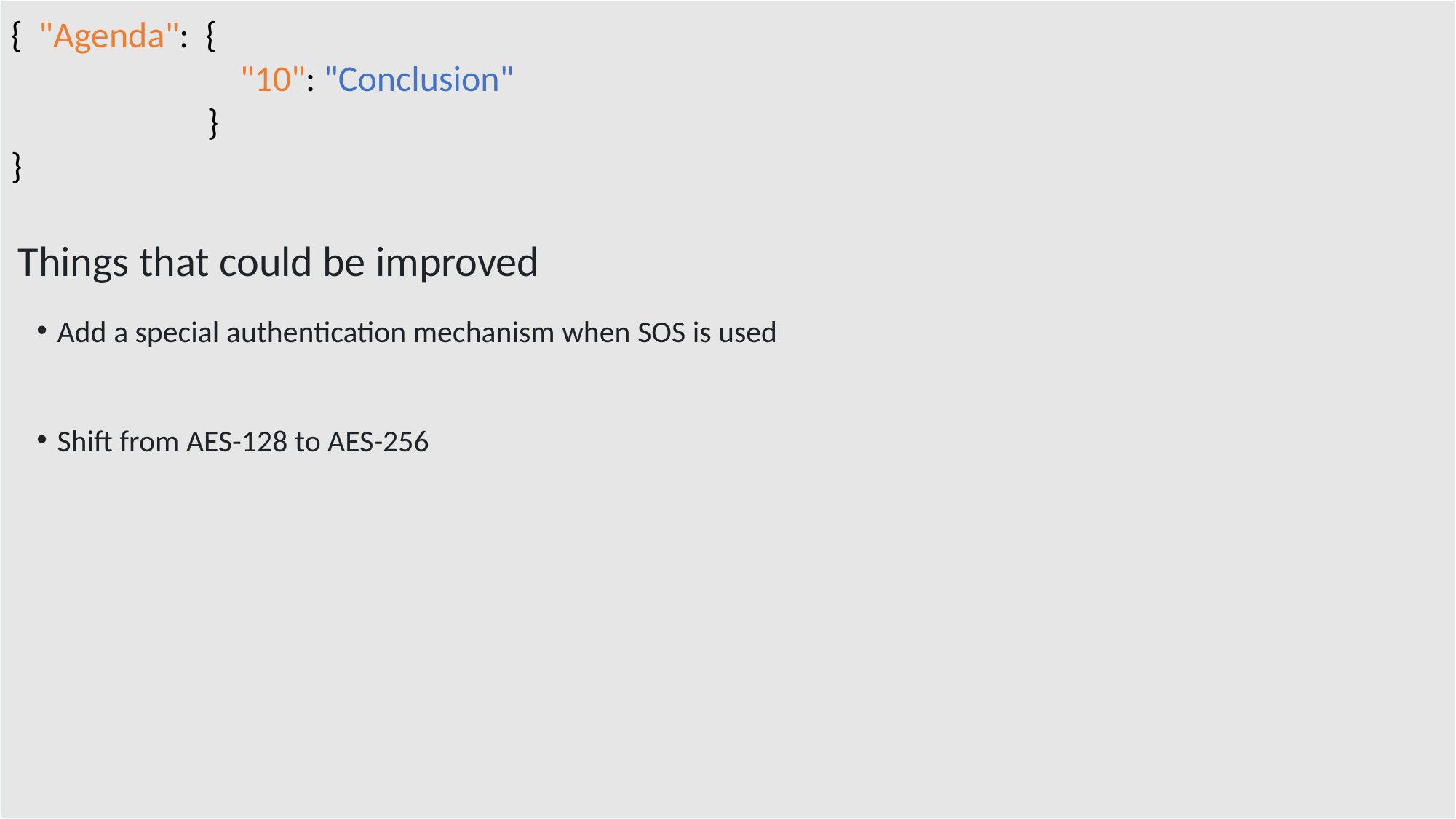

{  "Agenda":  {
                            "10": "Conclusion"
                        }
}
Things that could be improved

Add a special authentication mechanism when SOS is used

Shift from AES-128 to AES-256